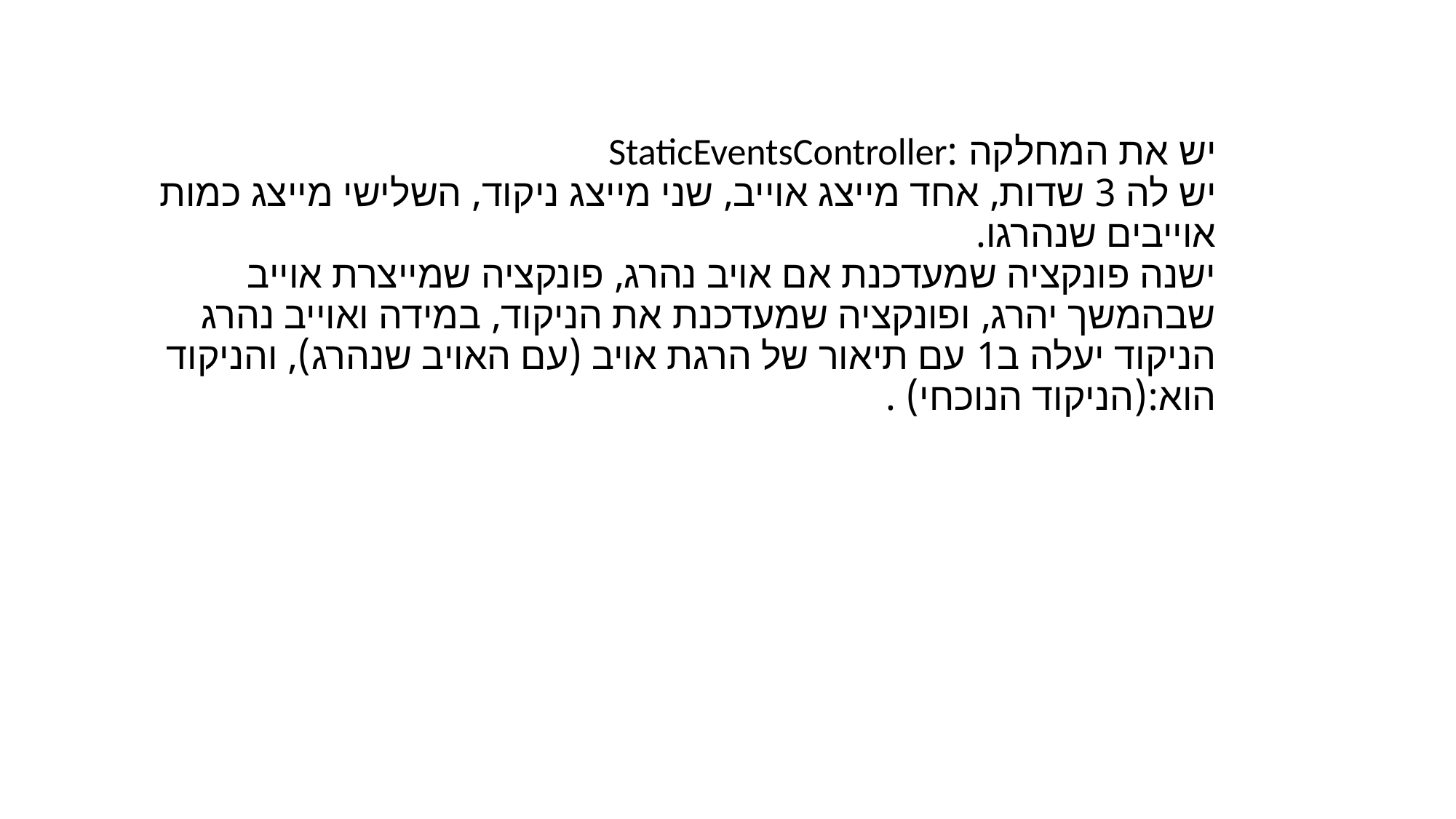

# יש את המחלקה :StaticEventsController יש לה 3 שדות, אחד מייצג אוייב, שני מייצג ניקוד, השלישי מייצג כמות אוייבים שנהרגו. ישנה פונקציה שמעדכנת אם אויב נהרג, פונקציה שמייצרת אוייב שבהמשך יהרג, ופונקציה שמעדכנת את הניקוד, במידה ואוייב נהרג הניקוד יעלה ב1 עם תיאור של הרגת אויב (עם האויב שנהרג), והניקוד הוא:(הניקוד הנוכחי) .